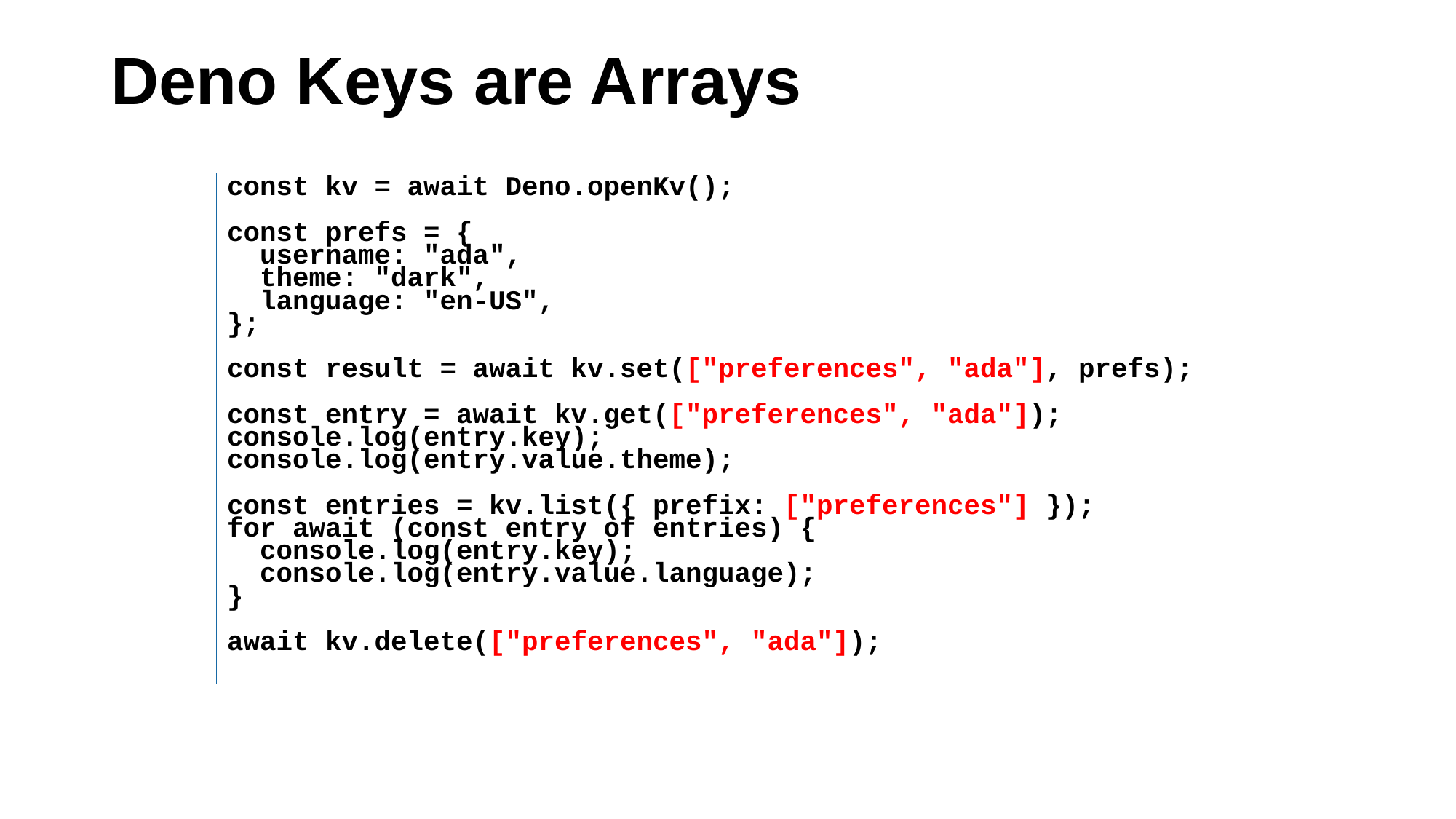

# Deno Keys are Arrays
const kv = await Deno.openKv();

const prefs = {
  username: "ada",
  theme: "dark",
  language: "en-US",
};

const result = await kv.set(["preferences", "ada"], prefs);

const entry = await kv.get(["preferences", "ada"]);
console.log(entry.key);
console.log(entry.value.theme);

const entries = kv.list({ prefix: ["preferences"] });
for await (const entry of entries) {
  console.log(entry.key);
  console.log(entry.value.language);
}

await kv.delete(["preferences", "ada"]);